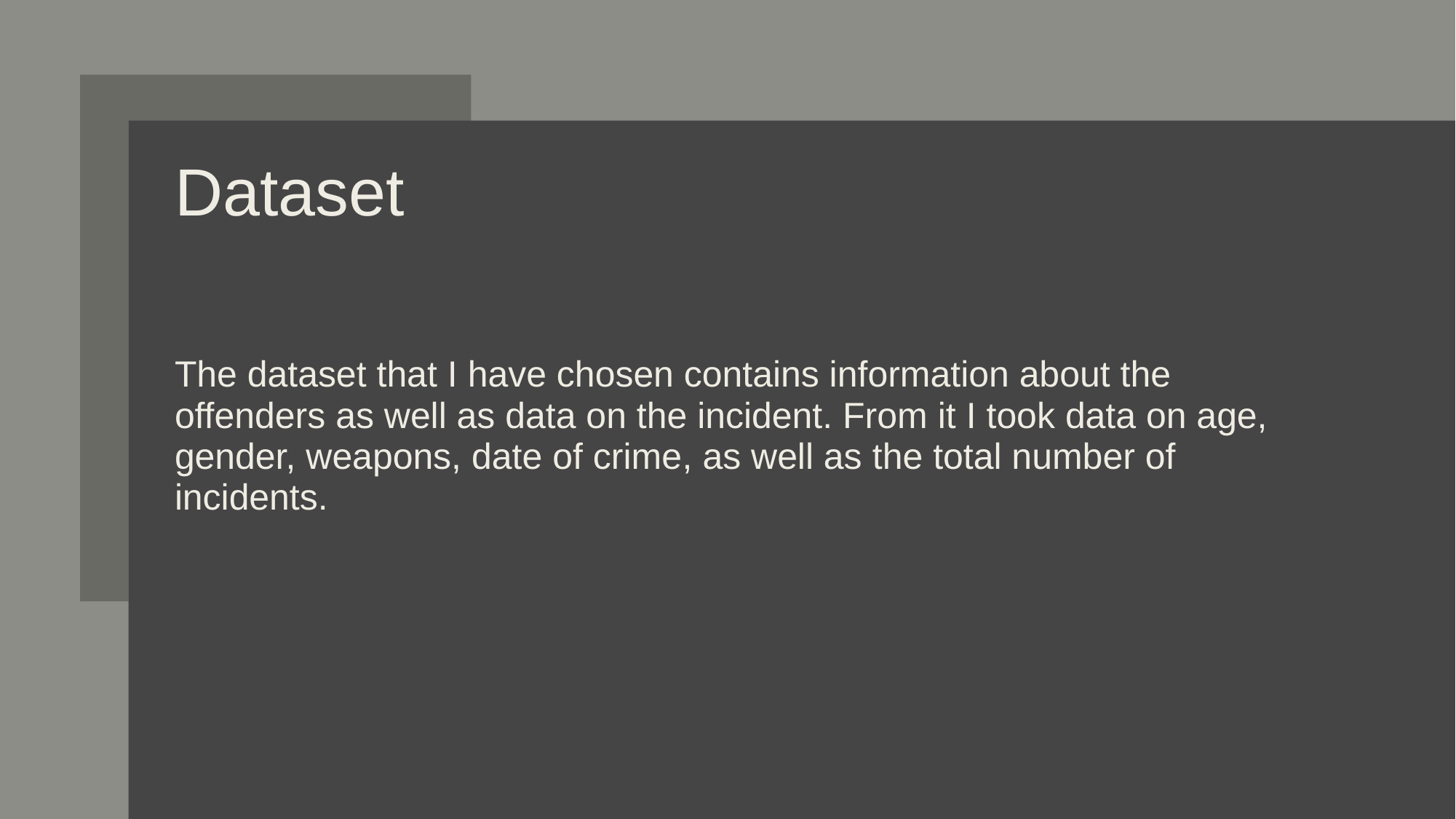

# Dataset
The dataset that I have chosen contains information about the offenders as well as data on the incident. From it I took data on age, gender, weapons, date of crime, as well as the total number of incidents.